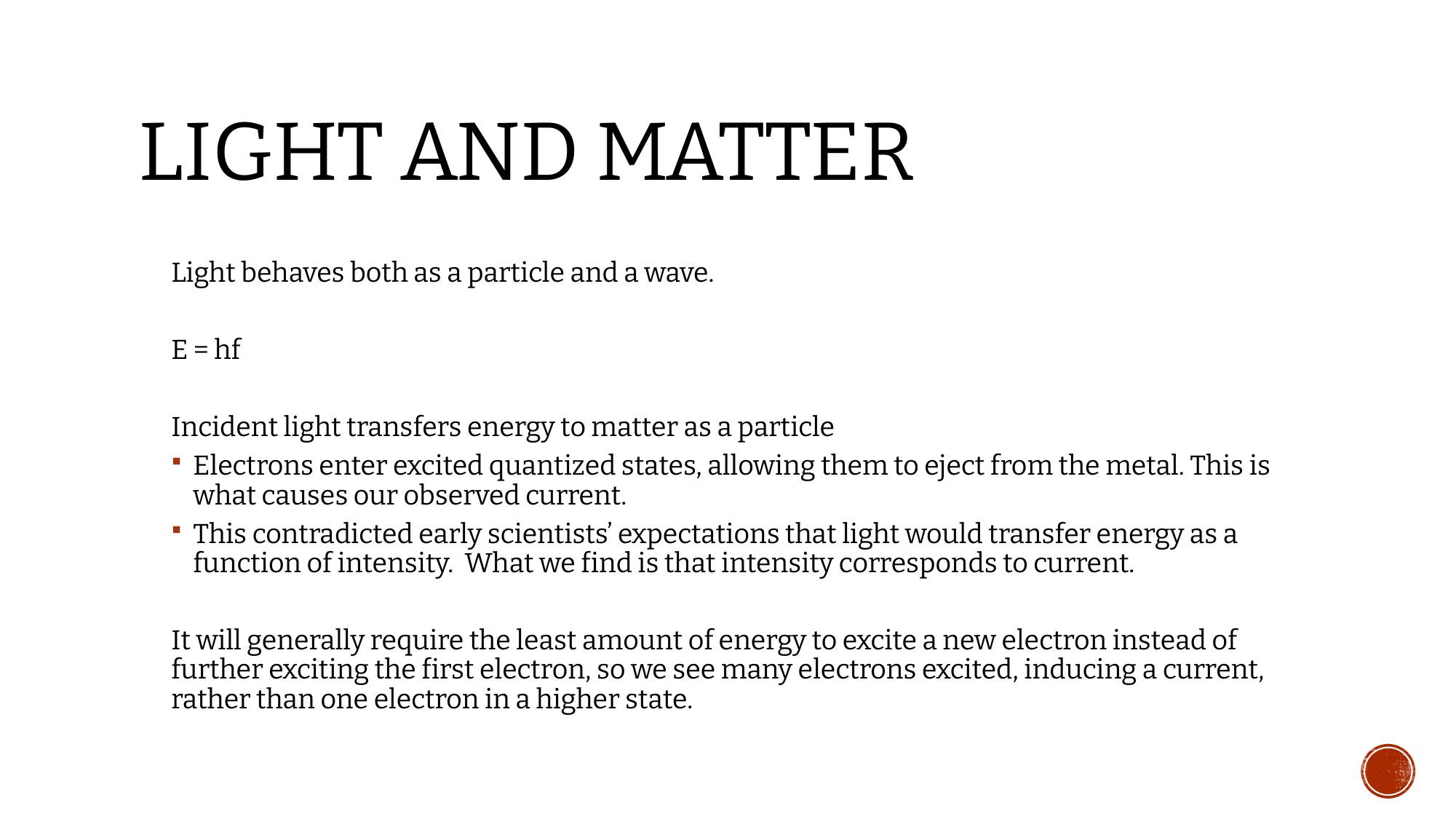

# Light and matter
Light behaves both as a particle and a wave.

E = hf

Incident light transfers energy to matter as a particle
Electrons enter excited quantized states, allowing them to eject from the metal. This is what causes our observed current.
This contradicted early scientists’ expectations that light would transfer energy as a function of intensity.  What we find is that intensity corresponds to current.

It will generally require the least amount of energy to excite a new electron instead of further exciting the first electron, so we see many electrons excited, inducing a current, rather than one electron in a higher state.